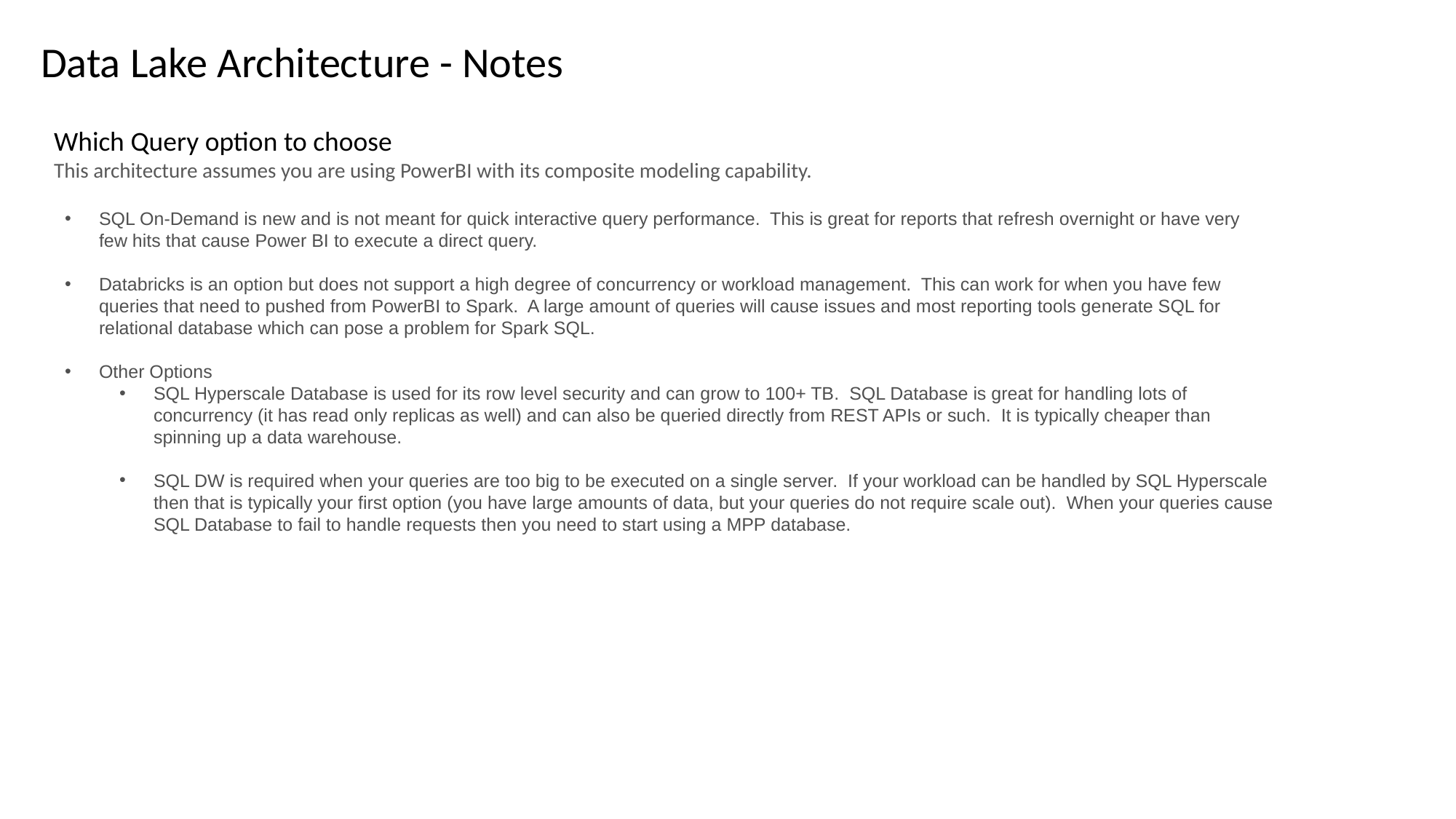

Data Lake Architecture - Notes
Which Query option to choose
This architecture assumes you are using PowerBI with its composite modeling capability.
SQL On-Demand is new and is not meant for quick interactive query performance.  This is great for reports that refresh overnight or have very few hits that cause Power BI to execute a direct query.
Databricks is an option but does not support a high degree of concurrency or workload management.  This can work for when you have few queries that need to pushed from PowerBI to Spark.  A large amount of queries will cause issues and most reporting tools generate SQL for relational database which can pose a problem for Spark SQL.
Other Options
SQL Hyperscale Database is used for its row level security and can grow to 100+ TB.  SQL Database is great for handling lots of concurrency (it has read only replicas as well) and can also be queried directly from REST APIs or such.  It is typically cheaper than spinning up a data warehouse.
SQL DW is required when your queries are too big to be executed on a single server.  If your workload can be handled by SQL Hyperscale then that is typically your first option (you have large amounts of data, but your queries do not require scale out).  When your queries cause SQL Database to fail to handle requests then you need to start using a MPP database.